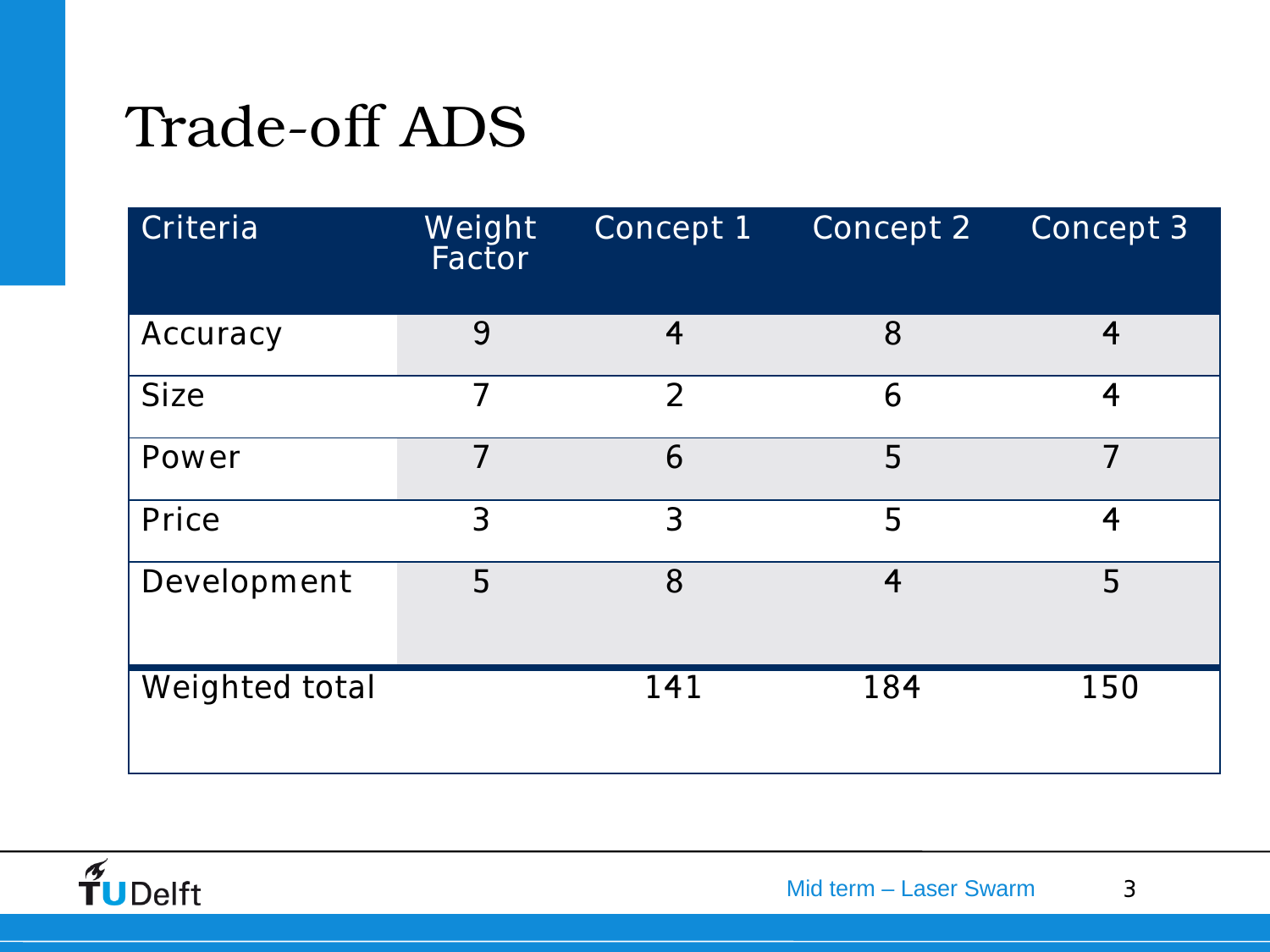

# Trade-off ADS
| Criteria | Weight Factor | Concept 1 | Concept 2 | Concept 3 |
| --- | --- | --- | --- | --- |
| Accuracy | 9 | 4 | 8 | 4 |
| Size | 7 | 2 | 6 | 4 |
| Power | 7 | 6 | 5 | 7 |
| Price | 3 | 3 | 5 | 4 |
| Development | 5 | 8 | 4 | 5 |
| Weighted total |  | 141 | 184 | 150 |